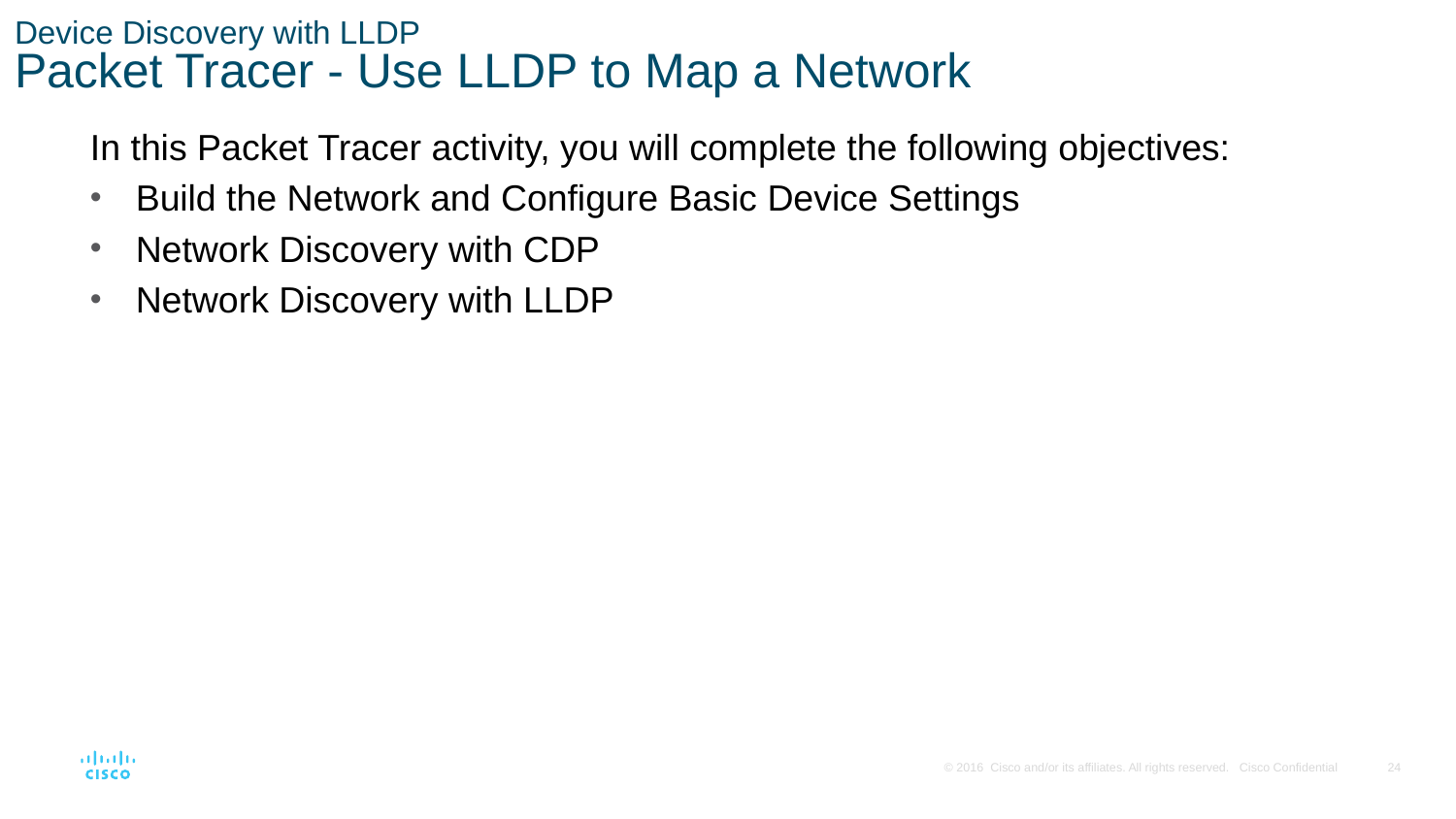

# Device Discovery with LLDP Packet Tracer - Use LLDP to Map a Network
In this Packet Tracer activity, you will complete the following objectives:
Build the Network and Configure Basic Device Settings
Network Discovery with CDP
Network Discovery with LLDP